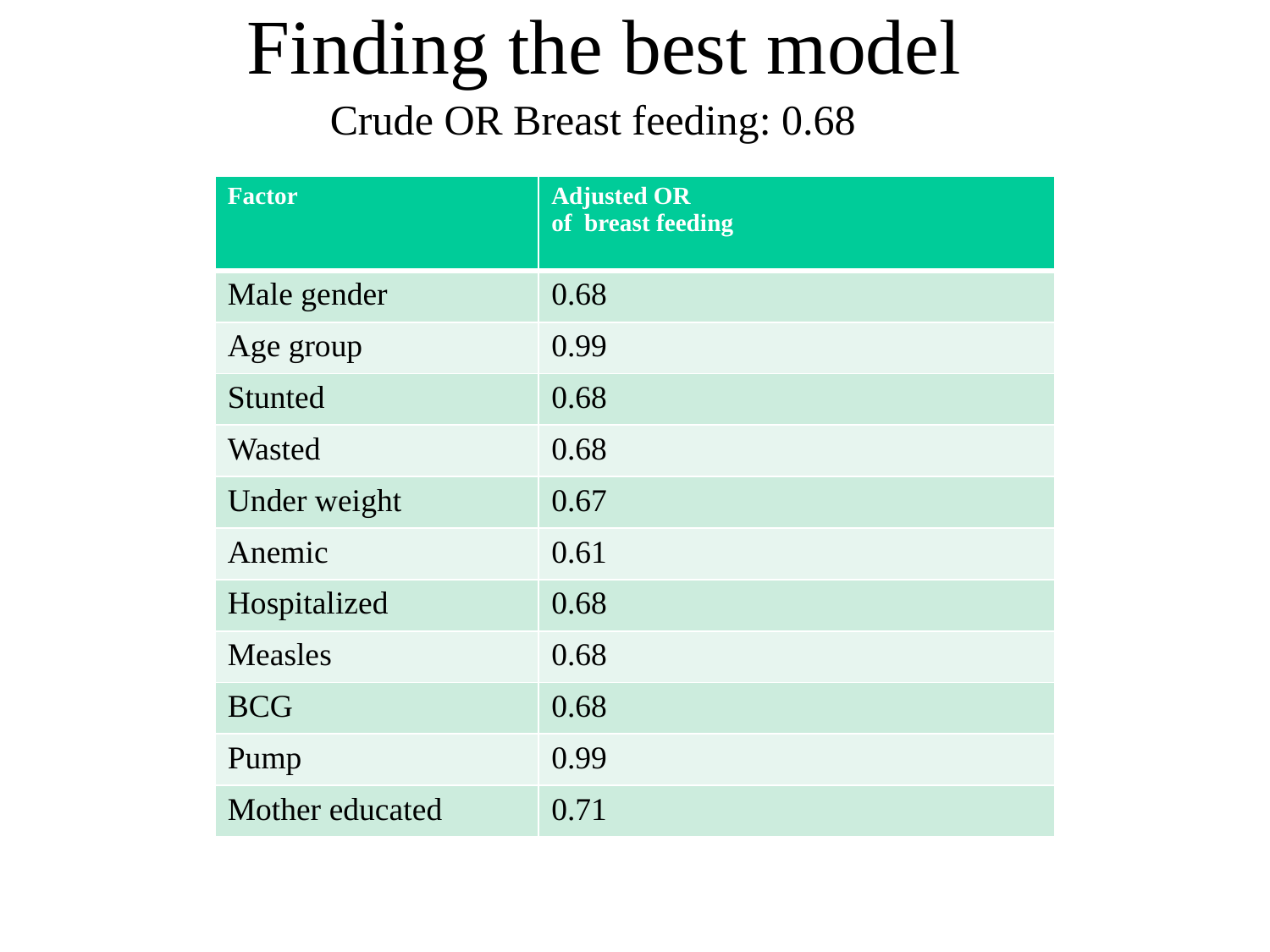

# Finding the best model
Crude OR Breast feeding: 0.68
| Factor | Adjusted OR of breast feeding |
| --- | --- |
| Male gender | 0.68 |
| Age group | 0.99 |
| Stunted | 0.68 |
| Wasted | 0.68 |
| Under weight | 0.67 |
| Anemic | 0.61 |
| Hospitalized | 0.68 |
| Measles | 0.68 |
| BCG | 0.68 |
| Pump | 0.99 |
| Mother educated | 0.71 |